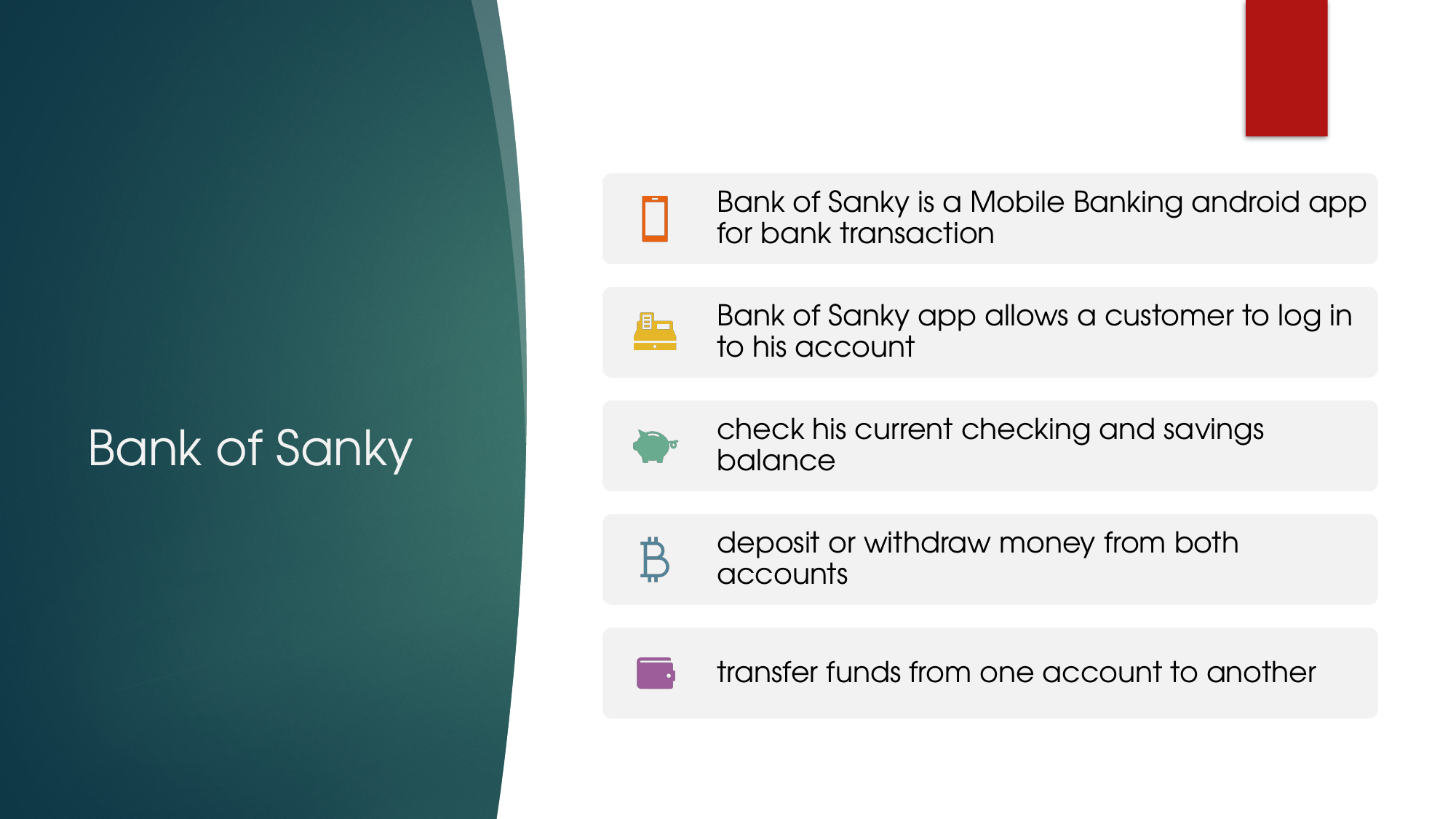

# Bank of Sanky
Bank of Sanky is a Mobile Banking android app for bank transaction
Bank of Sanky app allows a customer to log in to his account
check his current checking and savings balance
deposit or withdraw money from both accounts
transfer funds from one account to another